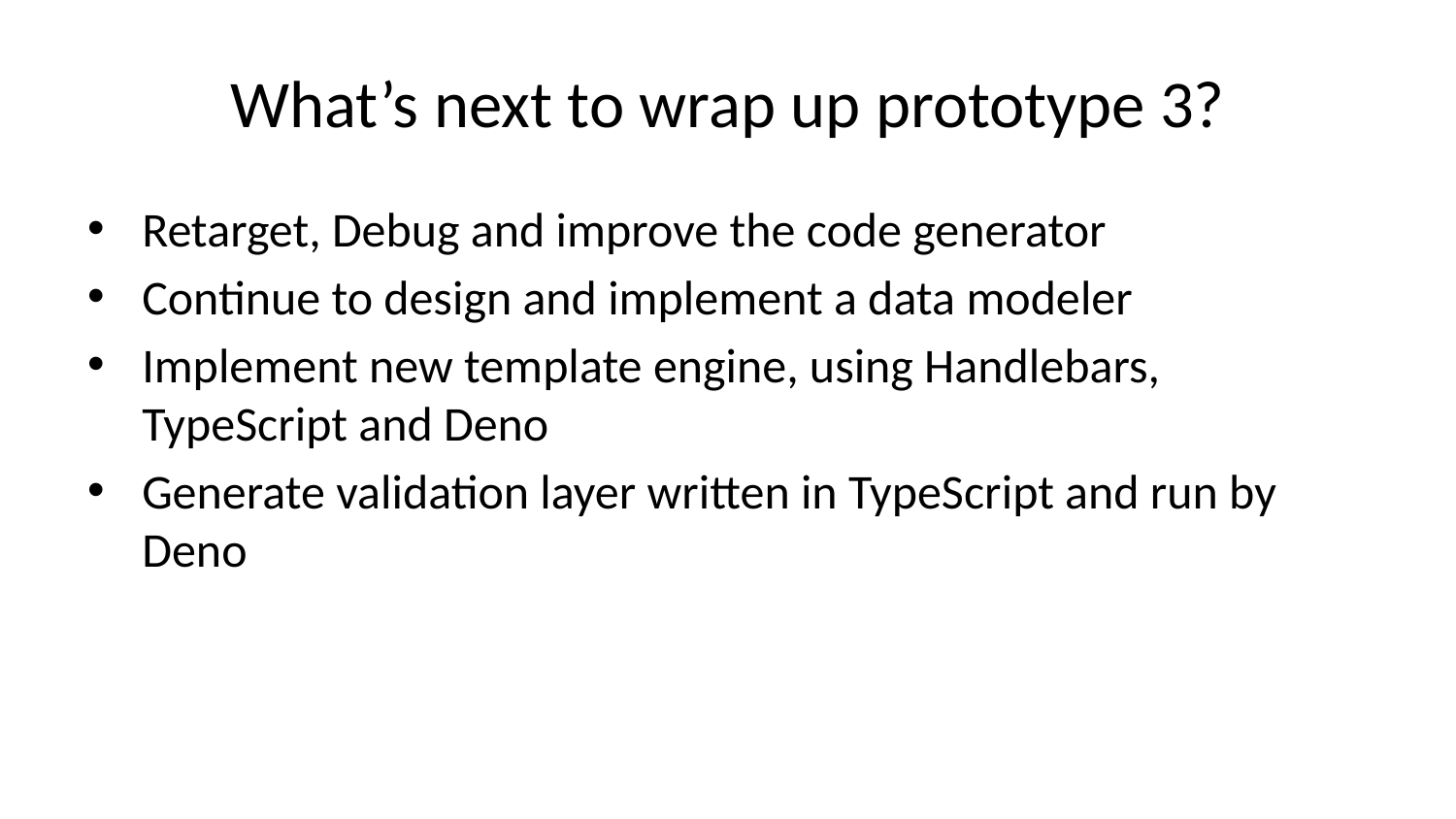

# What’s next to wrap up prototype 3?
Retarget, Debug and improve the code generator
Continue to design and implement a data modeler
Implement new template engine, using Handlebars, TypeScript and Deno
Generate validation layer written in TypeScript and run by Deno